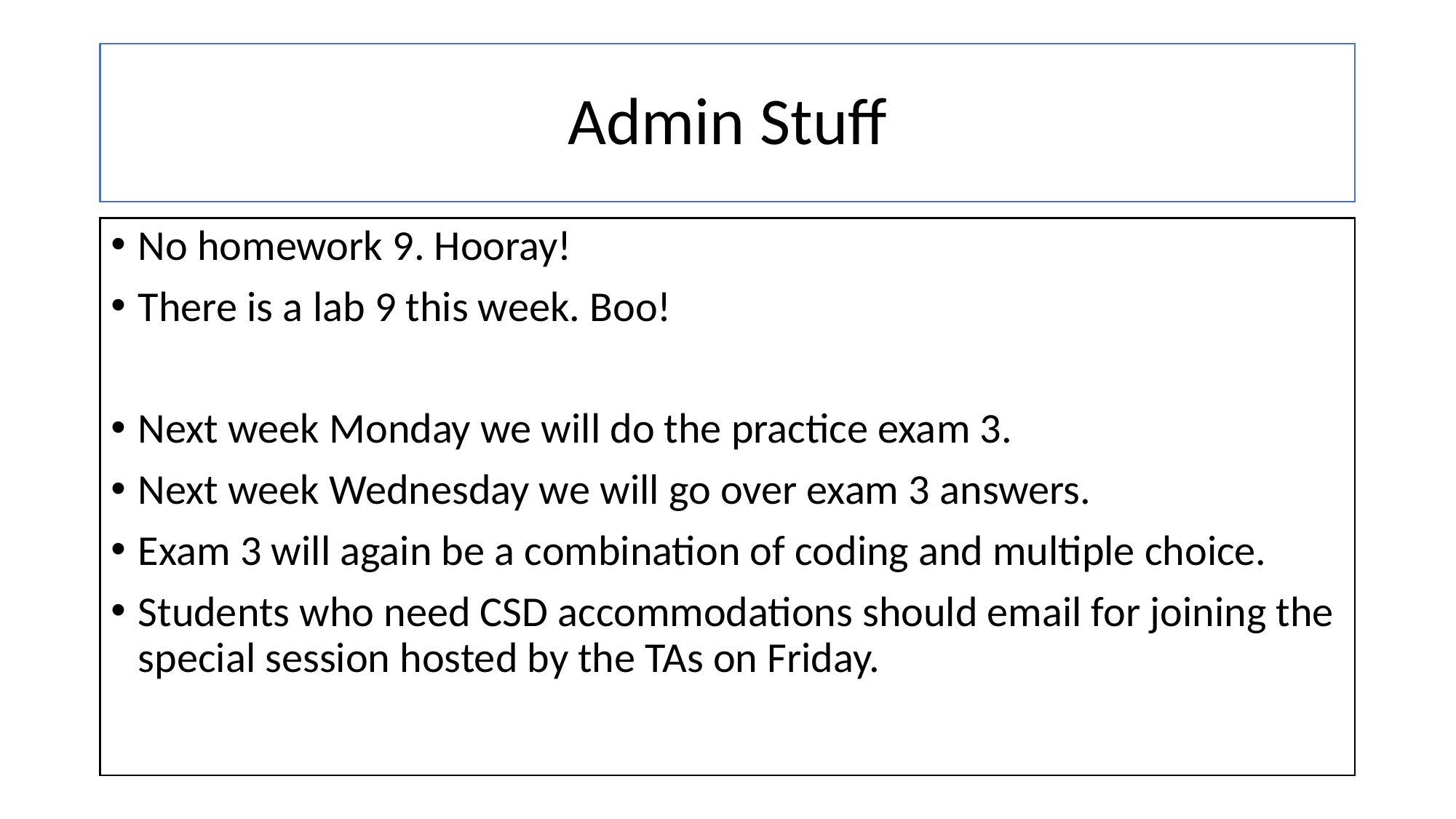

# Admin Stuff
No homework 9. Hooray!
There is a lab 9 this week. Boo!

Next week Monday we will do the practice exam 3.
Next week Wednesday we will go over exam 3 answers.
Exam 3 will again be a combination of coding and multiple choice.
Students who need CSD accommodations should email for joining the special session hosted by the TAs on Friday.